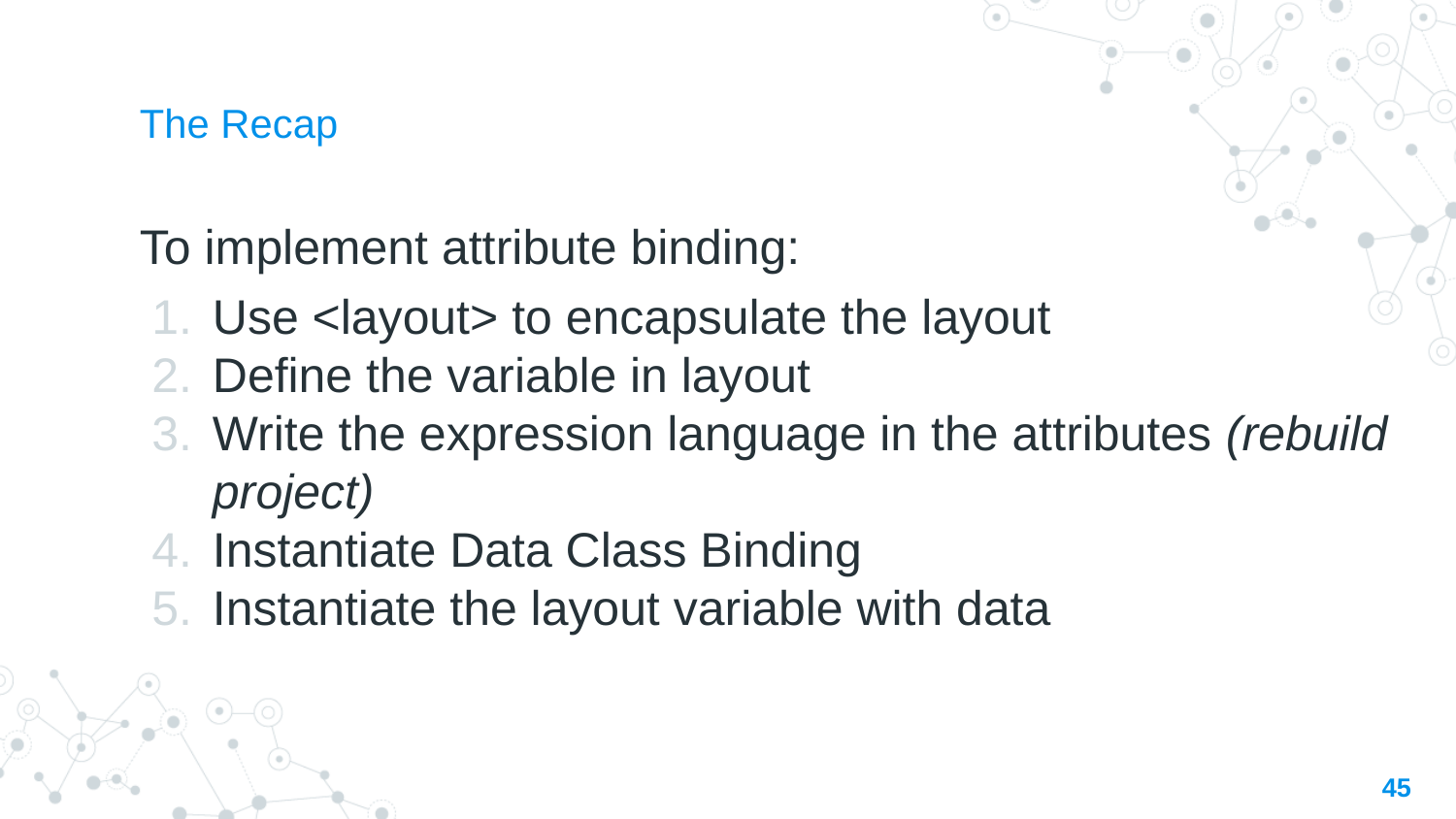

# The Recap
To implement attribute binding:
Use <layout> to encapsulate the layout
Define the variable in layout
Write the expression language in the attributes (rebuild project)
Instantiate Data Class Binding
Instantiate the layout variable with data
45